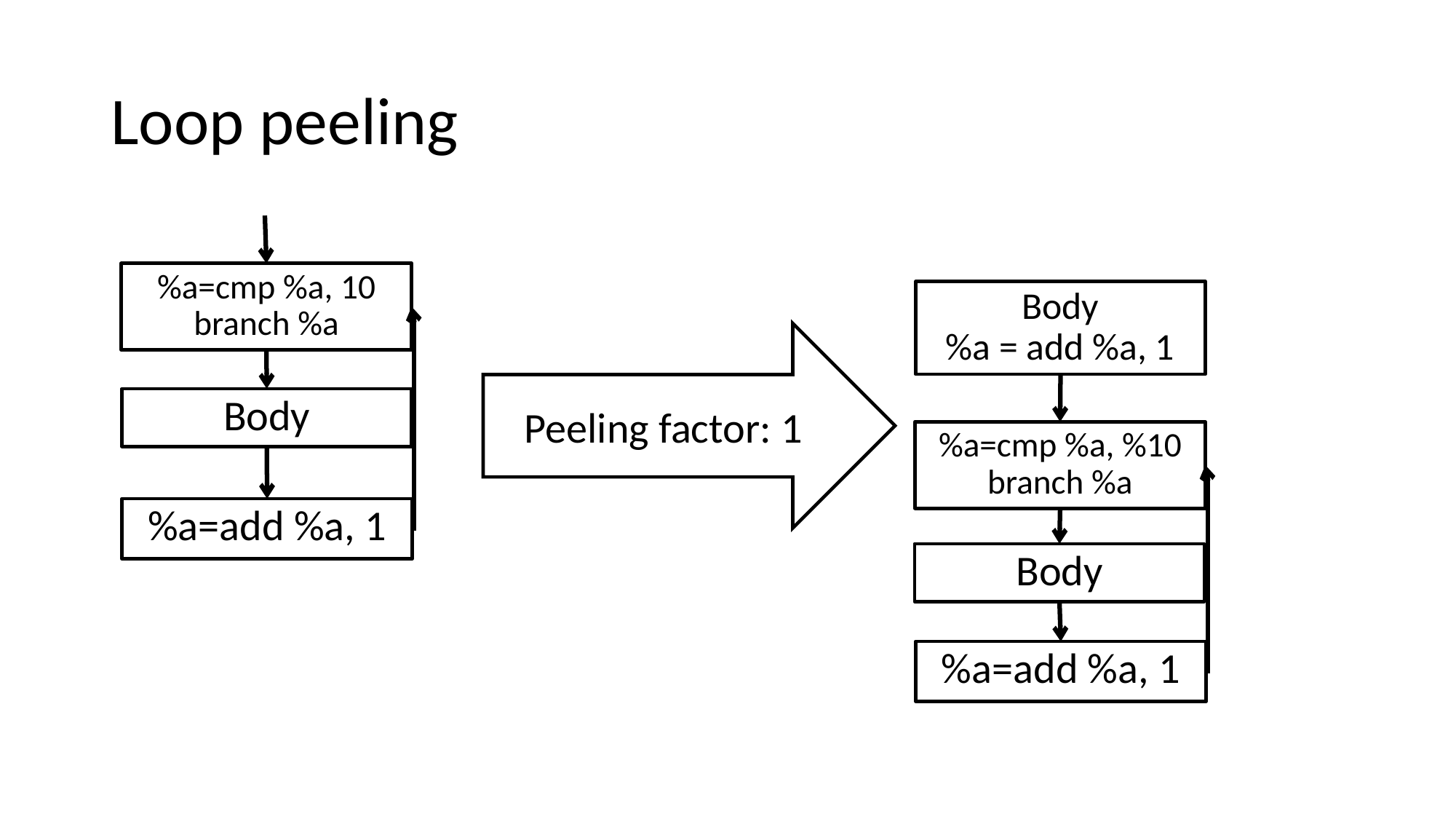

# Loop peeling
%a=cmp %a, 10
branch %a
Body
%a = add %a, 1
Peeling factor: 1
Body
%a=cmp %a, %10
branch %a
%a=add %a, 1
Body
%a=add %a, 1